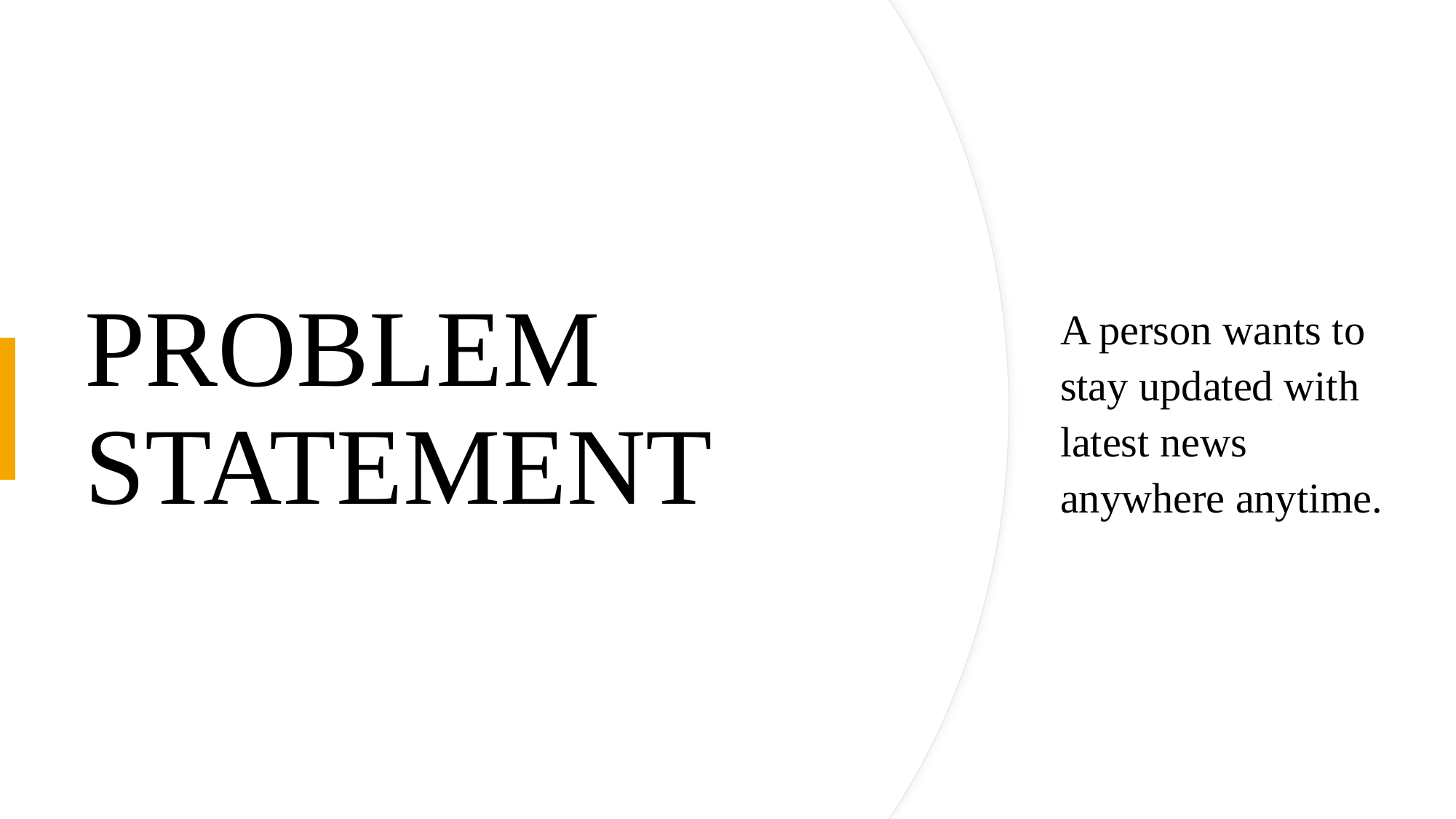

# PROBLEM STATEMENT
A person wants to stay updated with latest news anywhere anytime.